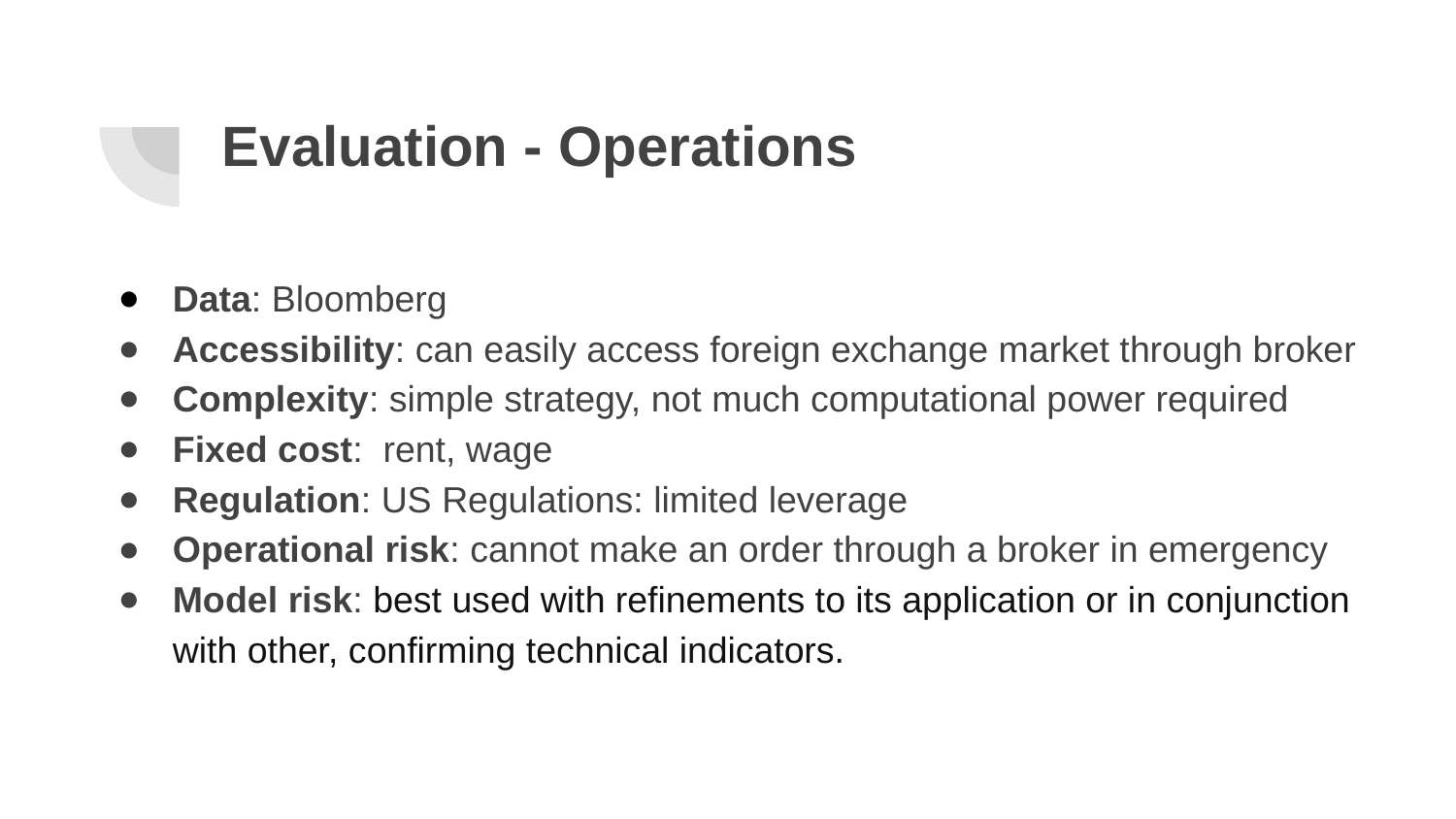

# Evaluation - Operations
Data: Bloomberg
Accessibility: can easily access foreign exchange market through broker
Complexity: simple strategy, not much computational power required
Fixed cost:  rent, wage
Regulation: US Regulations: limited leverage
Operational risk: cannot make an order through a broker in emergency
Model risk: best used with refinements to its application or in conjunction with other, confirming technical indicators.